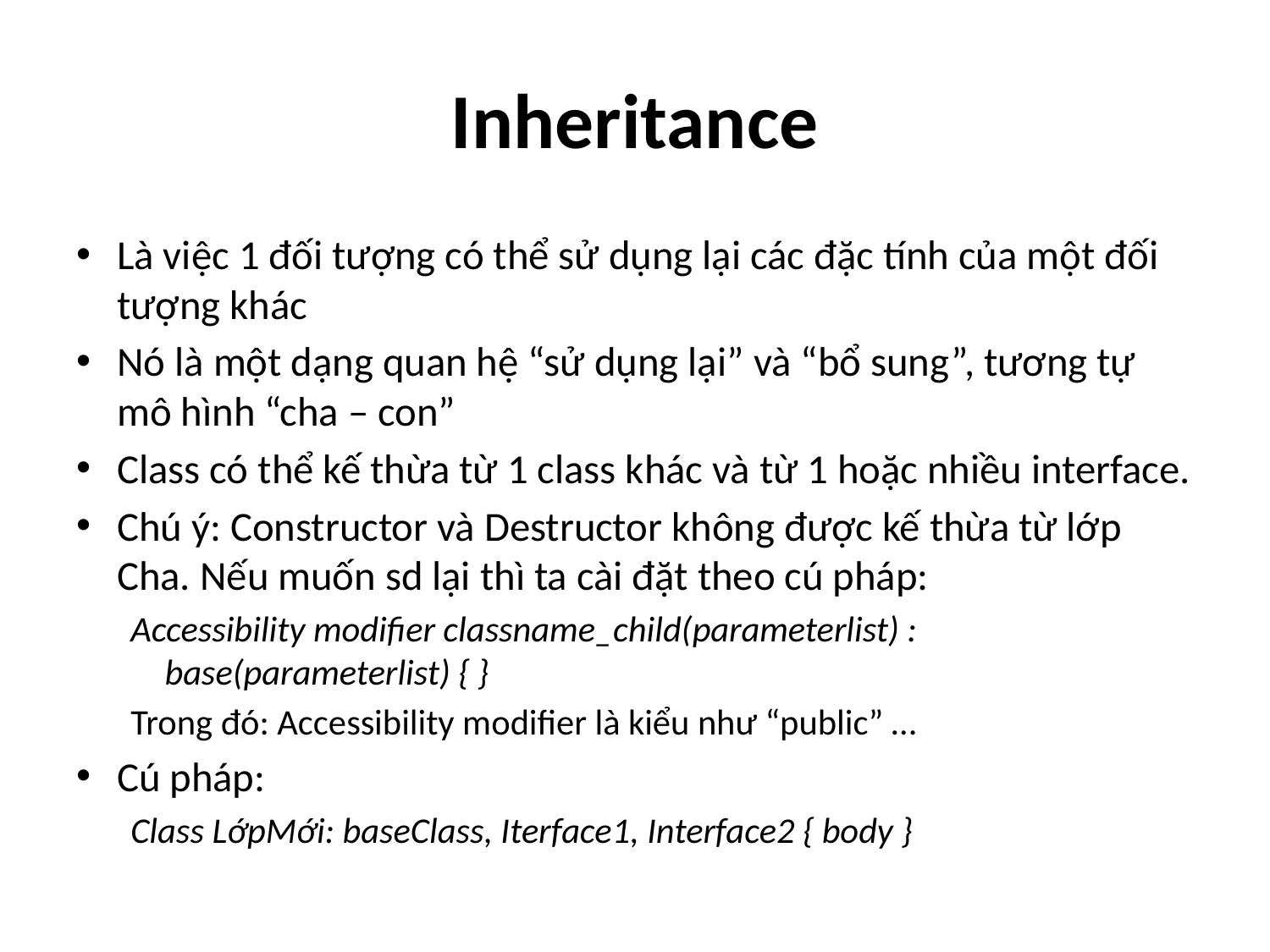

# Inheritance
Là việc 1 đối tượng có thể sử dụng lại các đặc tính của một đối tượng khác
Nó là một dạng quan hệ “sử dụng lại” và “bổ sung”, tương tự mô hình “cha – con”
Class có thể kế thừa từ 1 class khác và từ 1 hoặc nhiều interface.
Chú ý: Constructor và Destructor không được kế thừa từ lớp Cha. Nếu muốn sd lại thì ta cài đặt theo cú pháp:
Accessibility modifier classname_child(parameterlist) : base(parameterlist) { }
Trong đó: Accessibility modifier là kiểu như “public” …
Cú pháp:
Class LớpMới: baseClass, Iterface1, Interface2 { body }